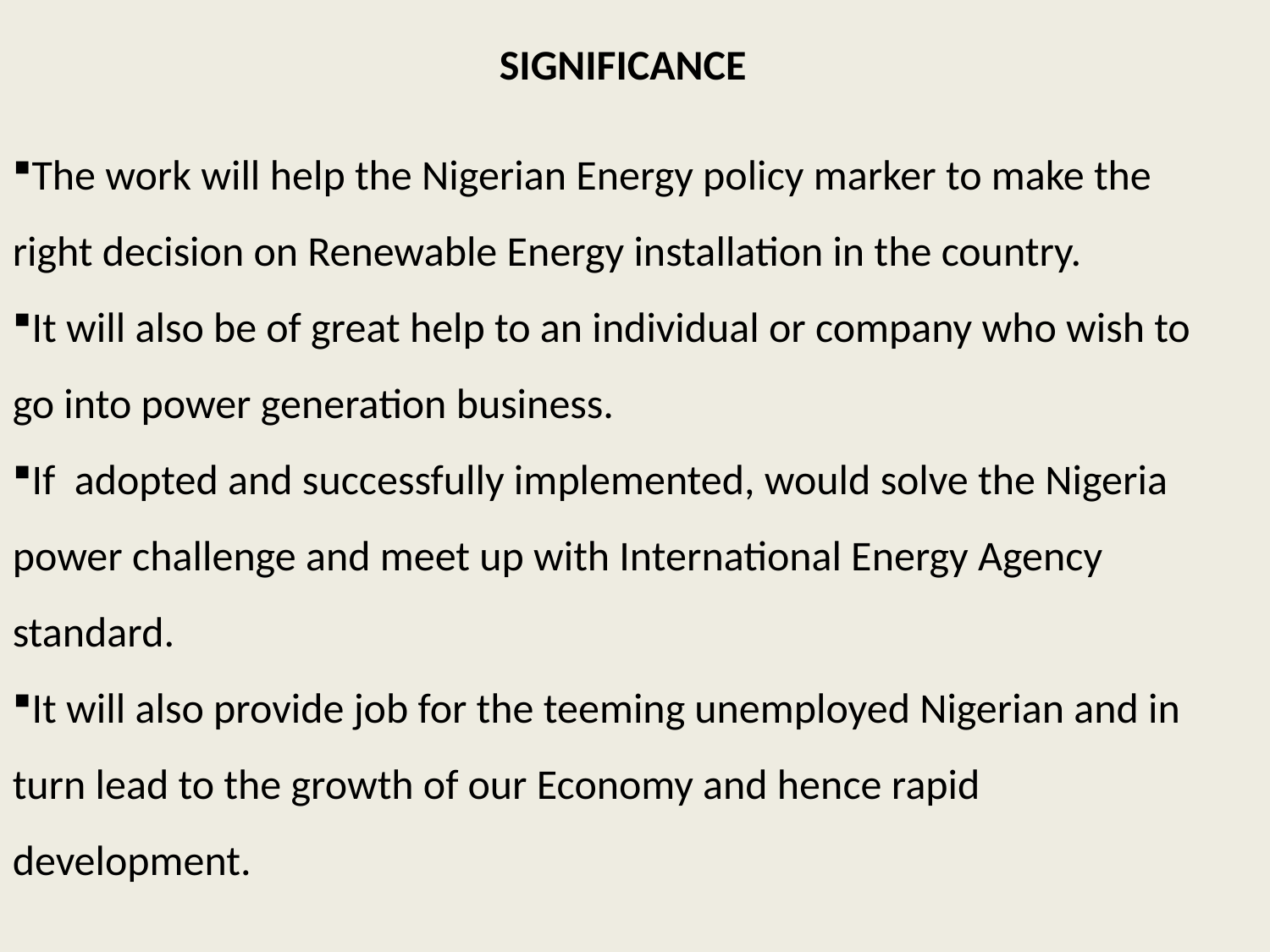

SIGNIFICANCE
The work will help the Nigerian Energy policy marker to make the right decision on Renewable Energy installation in the country.
It will also be of great help to an individual or company who wish to go into power generation business.
If  adopted and successfully implemented, would solve the Nigeria power challenge and meet up with International Energy Agency standard.
It will also provide job for the teeming unemployed Nigerian and in turn lead to the growth of our Economy and hence rapid development.